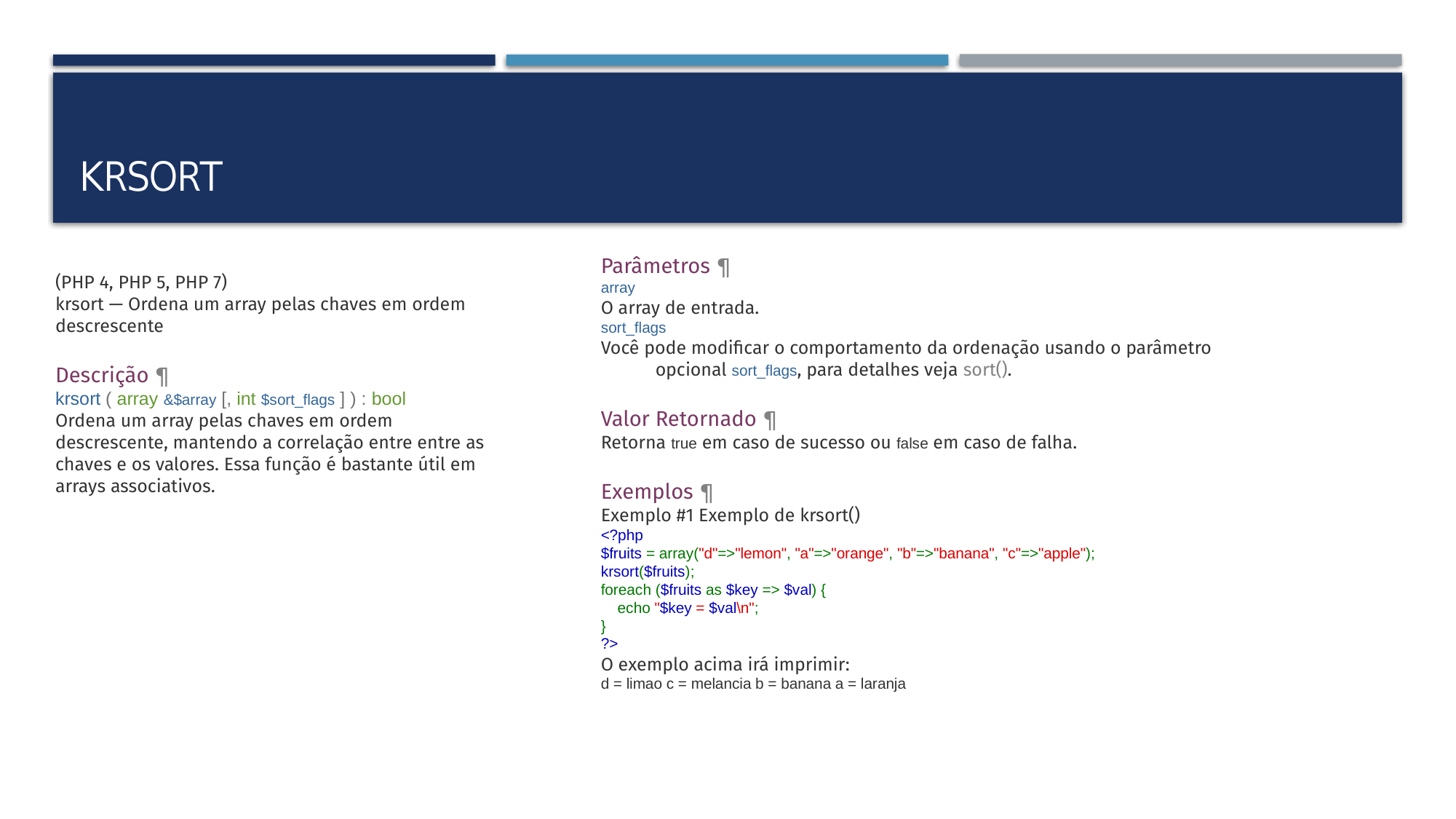

# krsort
Parâmetros ¶
array
O array de entrada.
sort_flags
Você pode modificar o comportamento da ordenação usando o parâmetro opcional sort_flags, para detalhes veja sort().

Valor Retornado ¶
Retorna true em caso de sucesso ou false em caso de falha.

Exemplos ¶
Exemplo #1 Exemplo de krsort()
<?php
$fruits = array("d"=>"lemon", "a"=>"orange", "b"=>"banana", "c"=>"apple");
krsort($fruits);
foreach ($fruits as $key => $val) {
    echo "$key = $val\n";
}
?>
O exemplo acima irá imprimir:
d = limao c = melancia b = banana a = laranja
(PHP 4, PHP 5, PHP 7)
krsort — Ordena um array pelas chaves em ordem descrescente

Descrição ¶
krsort ( array &$array [, int $sort_flags ] ) : bool
Ordena um array pelas chaves em ordem descrescente, mantendo a correlação entre entre as chaves e os valores. Essa função é bastante útil em arrays associativos.